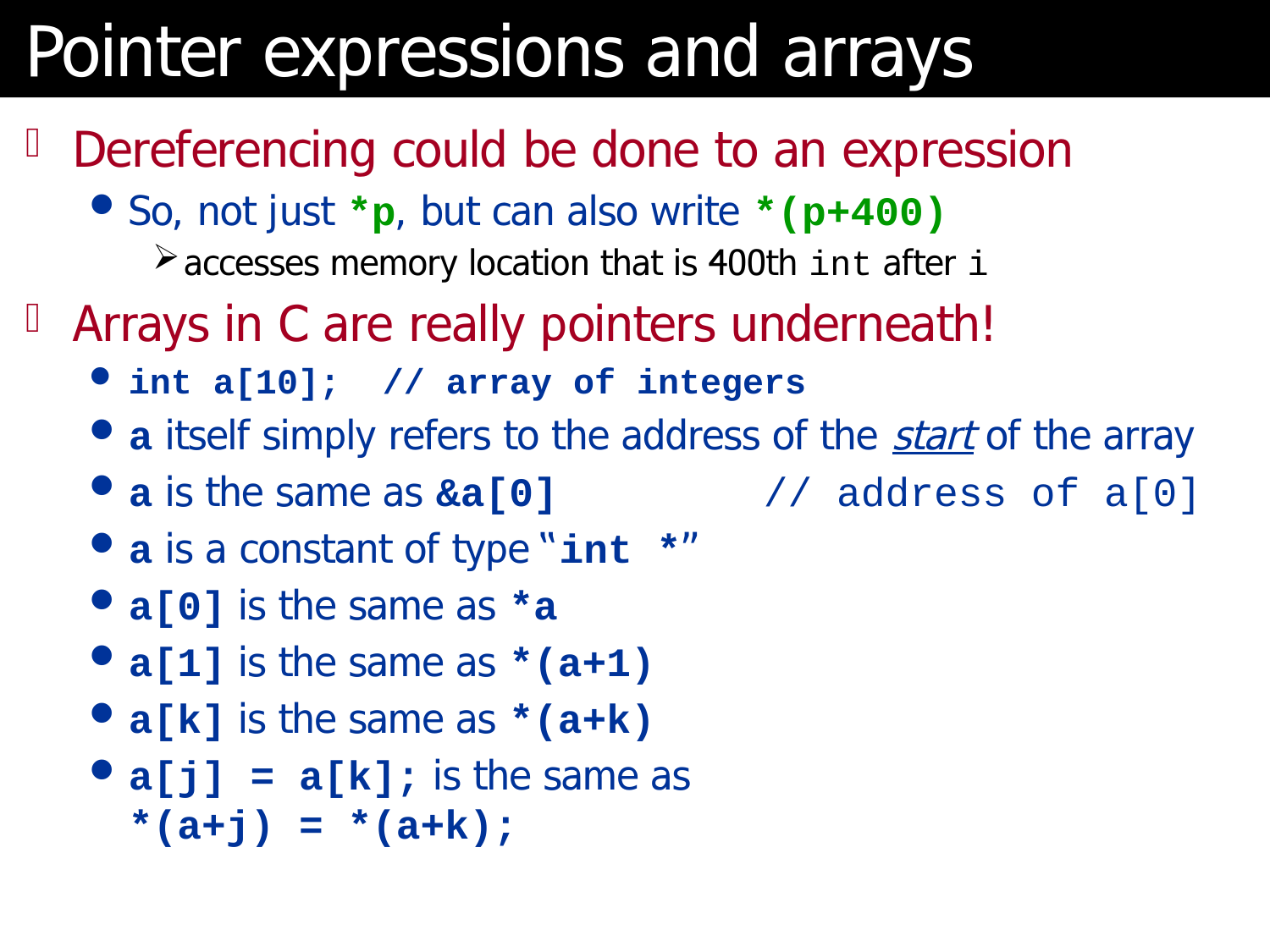

# Pointer expressions and arrays
Dereferencing could be done to an expression
So, not just *p, but can also write *(p+400)
accesses memory location that is 400th int after i
Arrays in C are really pointers underneath!
int a[10];	// array of integers
a itself simply refers to the address of the start of the array
a is the same as &a[0]		// address of a[0]
a is a constant of type “int *”
a[0] is the same as *a
a[1] is the same as *(a+1)
a[k] is the same as *(a+k)
a[j] = a[k]; is the same as
*(a+j) = *(a+k);